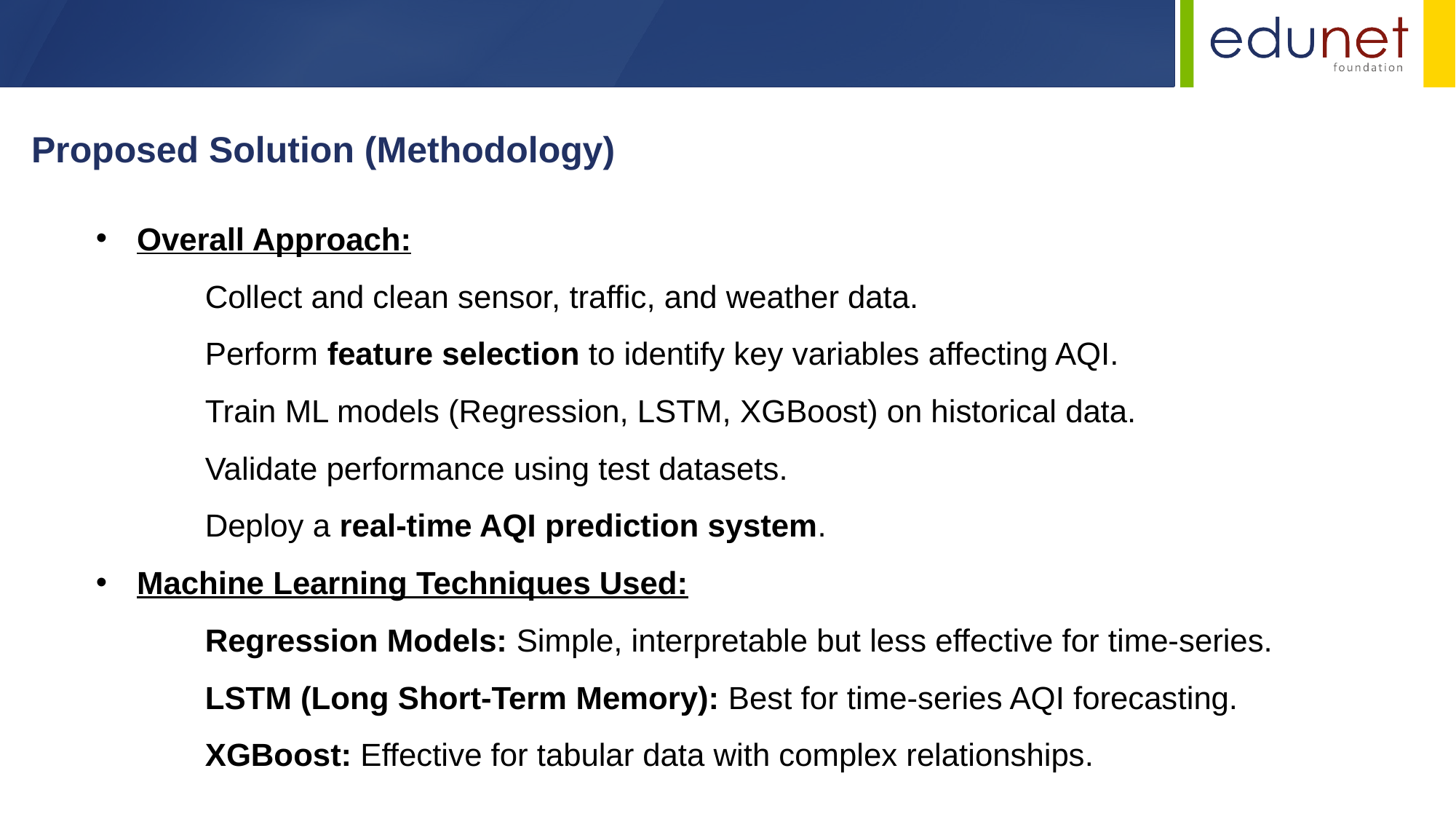

Proposed Solution (Methodology)
Overall Approach:
	Collect and clean sensor, traffic, and weather data.
	Perform feature selection to identify key variables affecting AQI.
	Train ML models (Regression, LSTM, XGBoost) on historical data.
	Validate performance using test datasets.
	Deploy a real-time AQI prediction system.
Machine Learning Techniques Used:
	Regression Models: Simple, interpretable but less effective for time-series.
	LSTM (Long Short-Term Memory): Best for time-series AQI forecasting.
	XGBoost: Effective for tabular data with complex relationships.